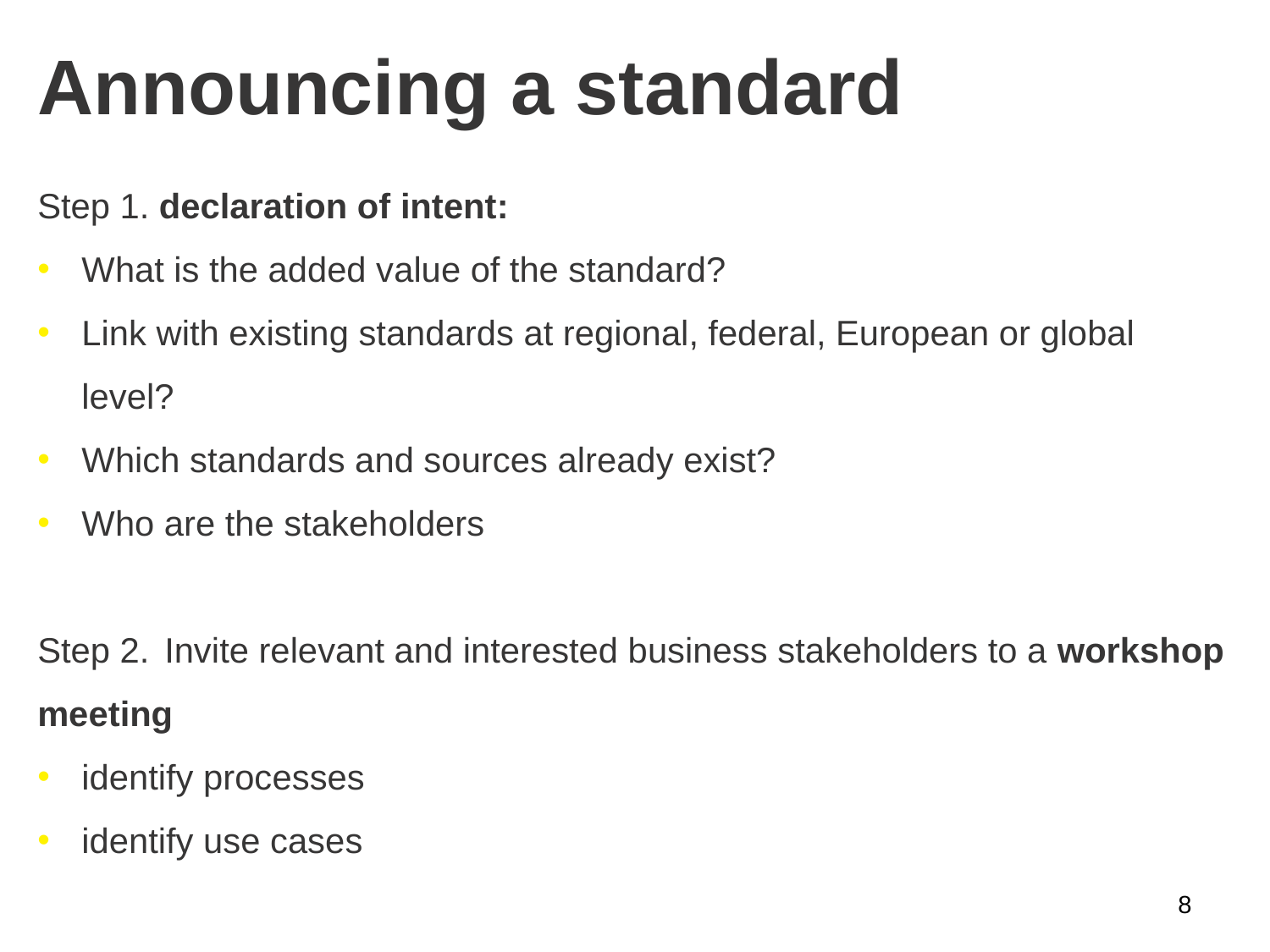

# Announcing a standard
Step 1. declaration of intent:
What is the added value of the standard?
Link with existing standards at regional, federal, European or global level?
Which standards and sources already exist?
Who are the stakeholders

Step 2. 	Invite relevant and interested business stakeholders to a workshop meeting
identify processes
identify use cases
8